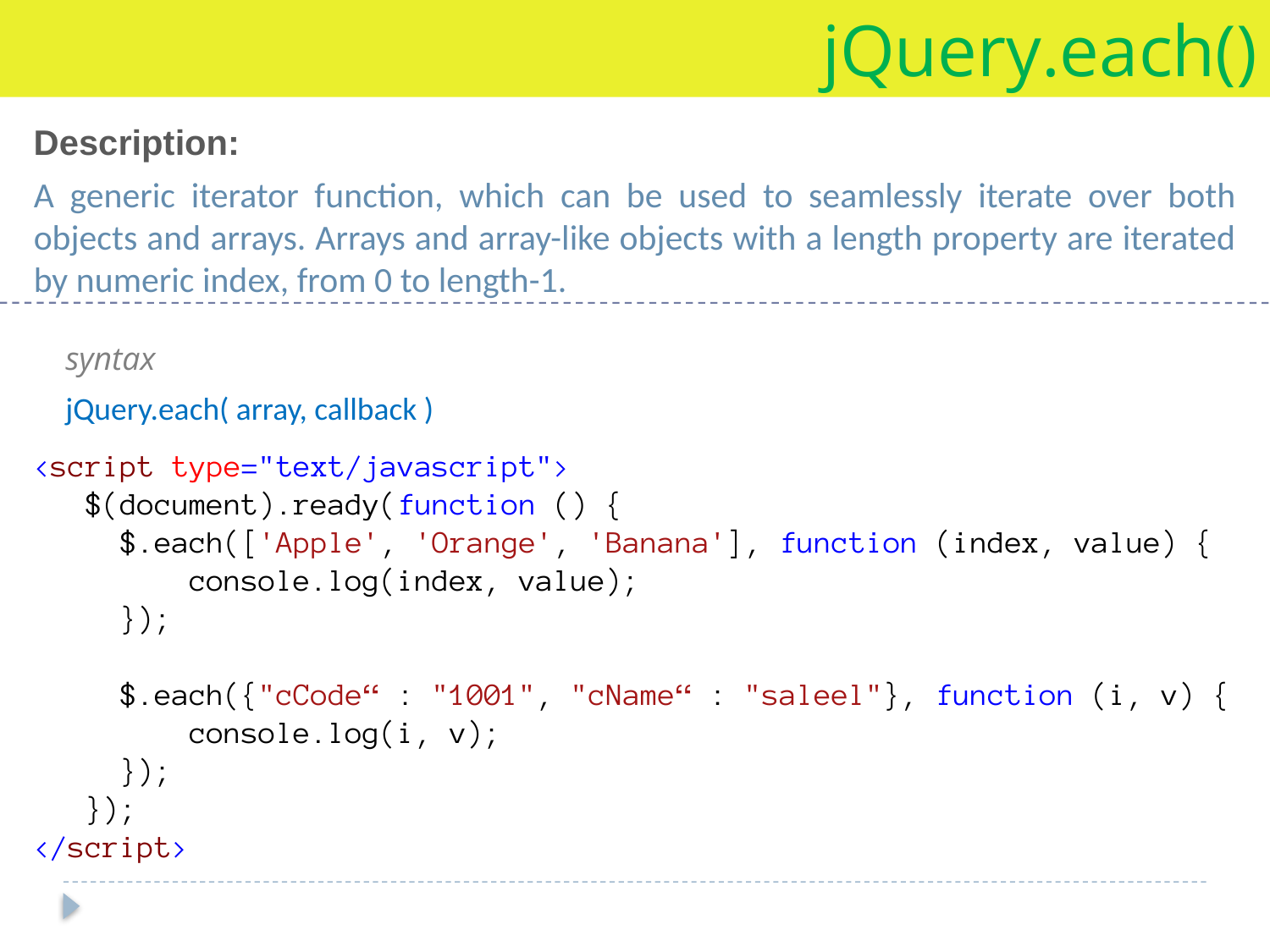

jQuery.each()
Description:
A generic iterator function, which can be used to seamlessly iterate over both objects and arrays. Arrays and array-like objects with a length property are iterated by numeric index, from 0 to length-1.
syntax
jQuery.each( array, callback )
<script type="text/javascript">
   $(document).ready(function () {
     $.each(['Apple', 'Orange', 'Banana'], function (index, value) {
         console.log(index, value);
     });

     $.each({"cCode“ : "1001", "cName“ : "saleel"}, function (i, v) {
         console.log(i, v);
     });
   });
</script>